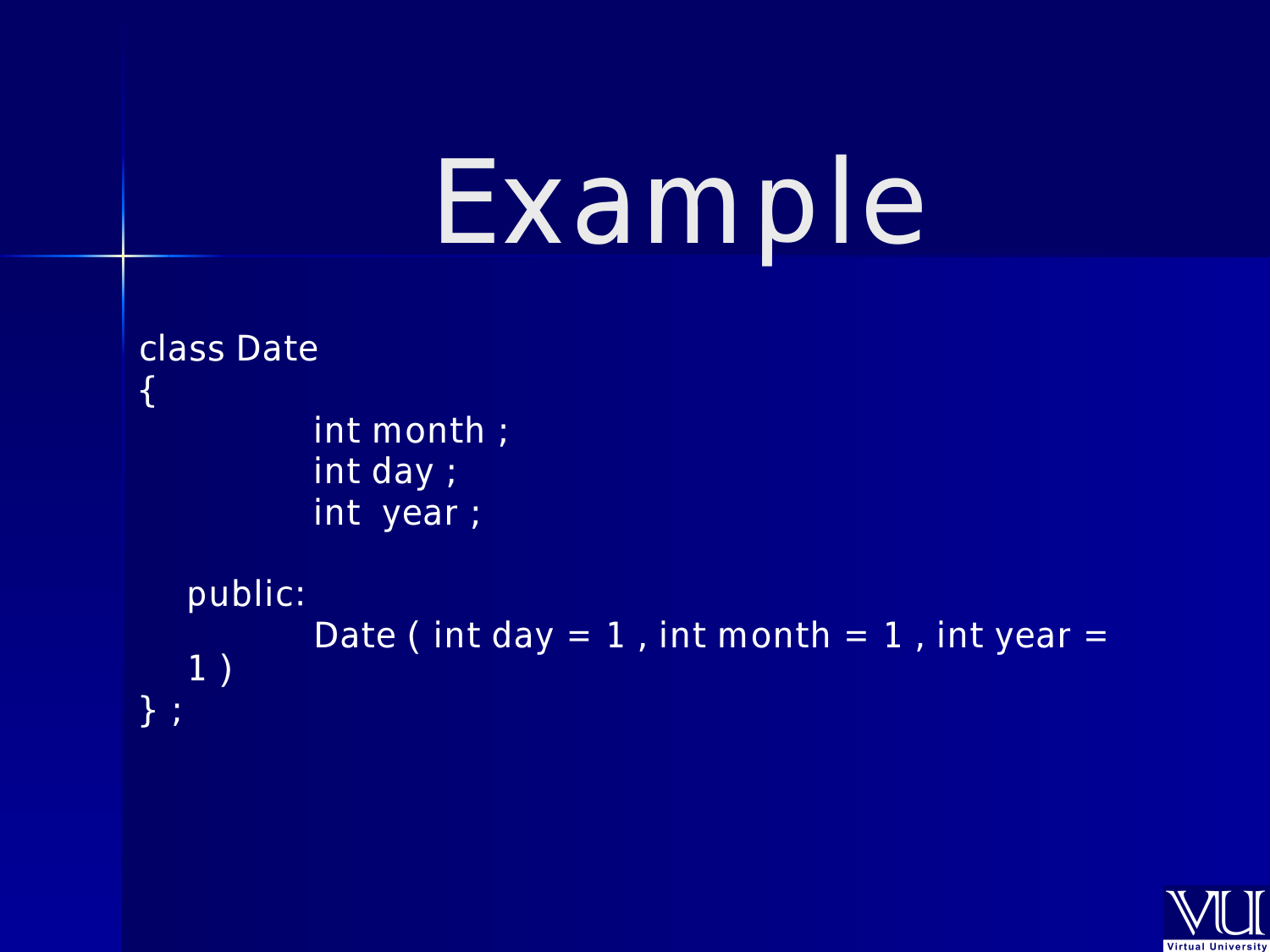

# Example
class Date
{
		int month ;
		int day ;
		int  year ;

	public:
		Date ( int day = 1 , int month = 1 , int year = 1 )
} ;